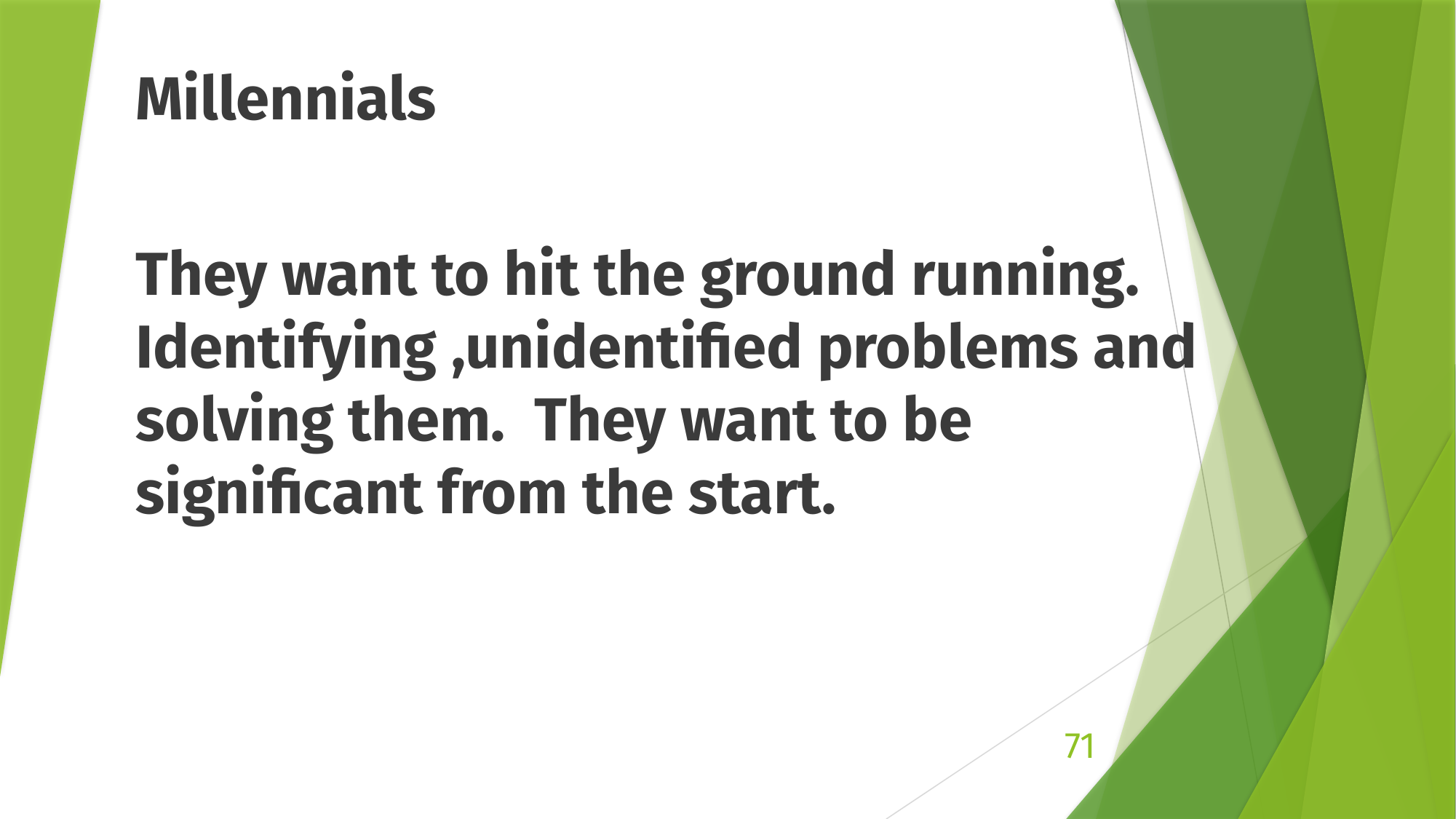

Millennials

They want to hit the ground running. Identifying ,unidentified problems and solving them.  They want to be significant from the start.
71